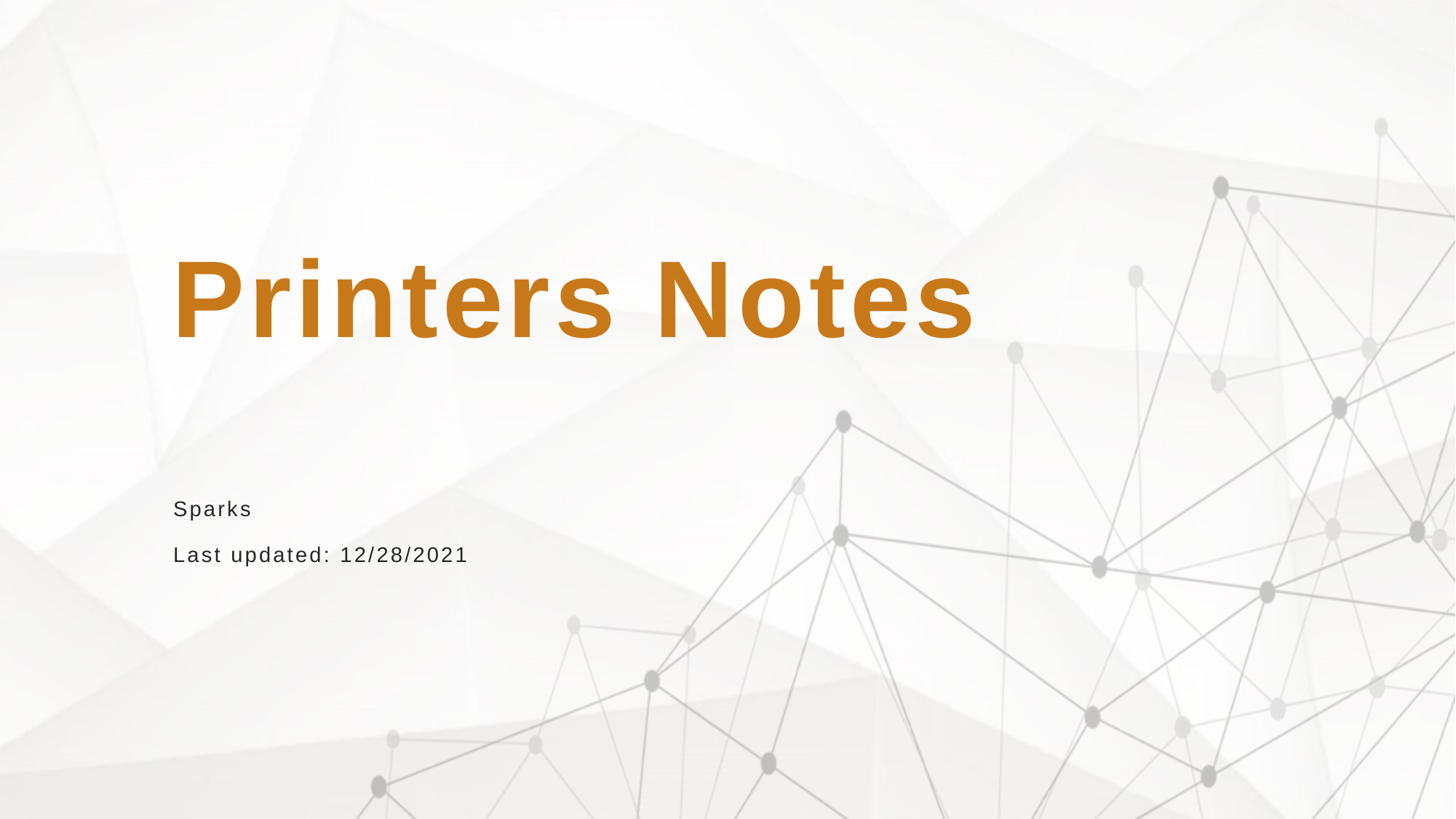

# Printers Notes
Sparks
Last updated: 12/28/2021